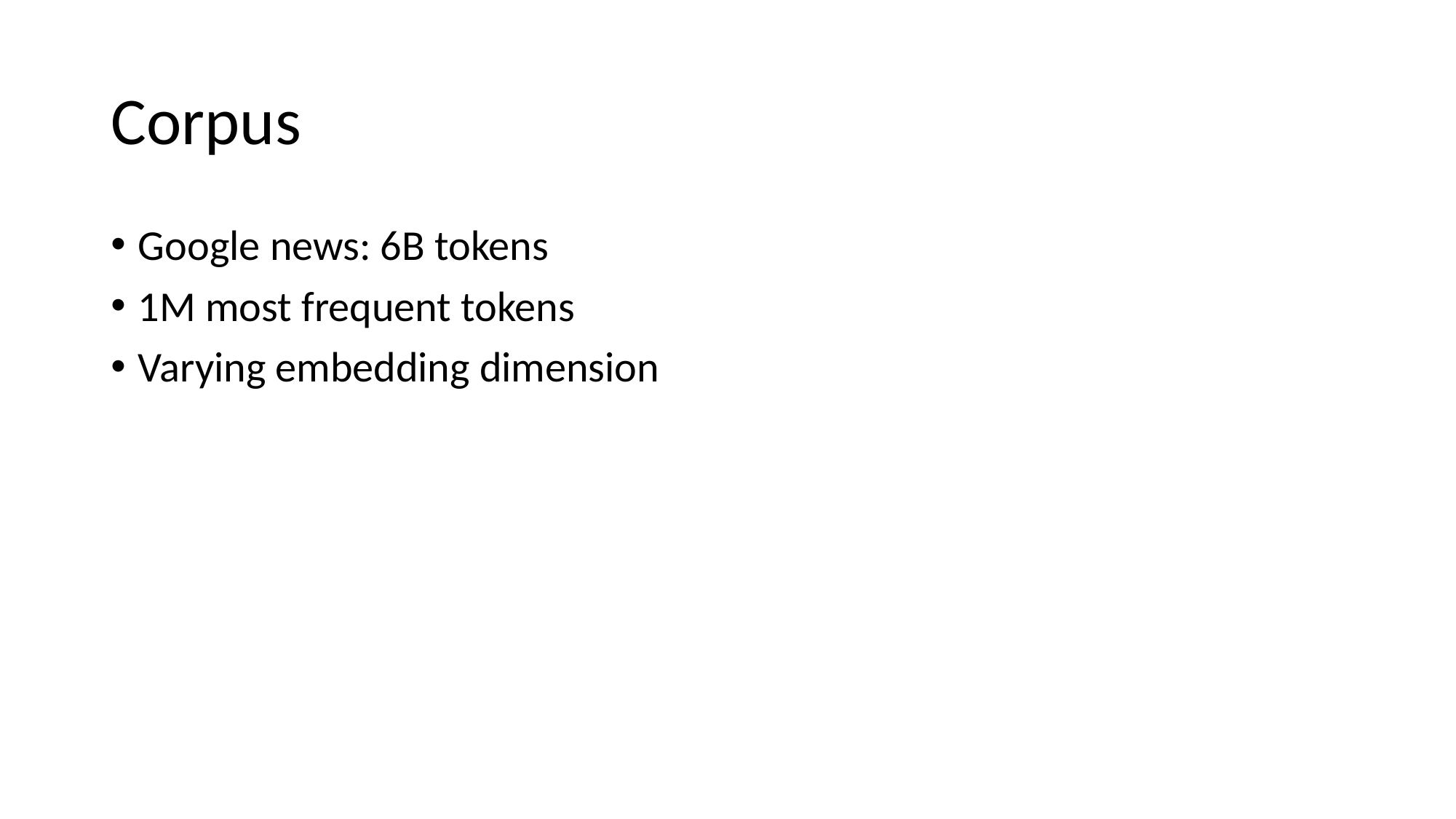

# Corpus
Google news: 6B tokens
1M most frequent tokens
Varying embedding dimension